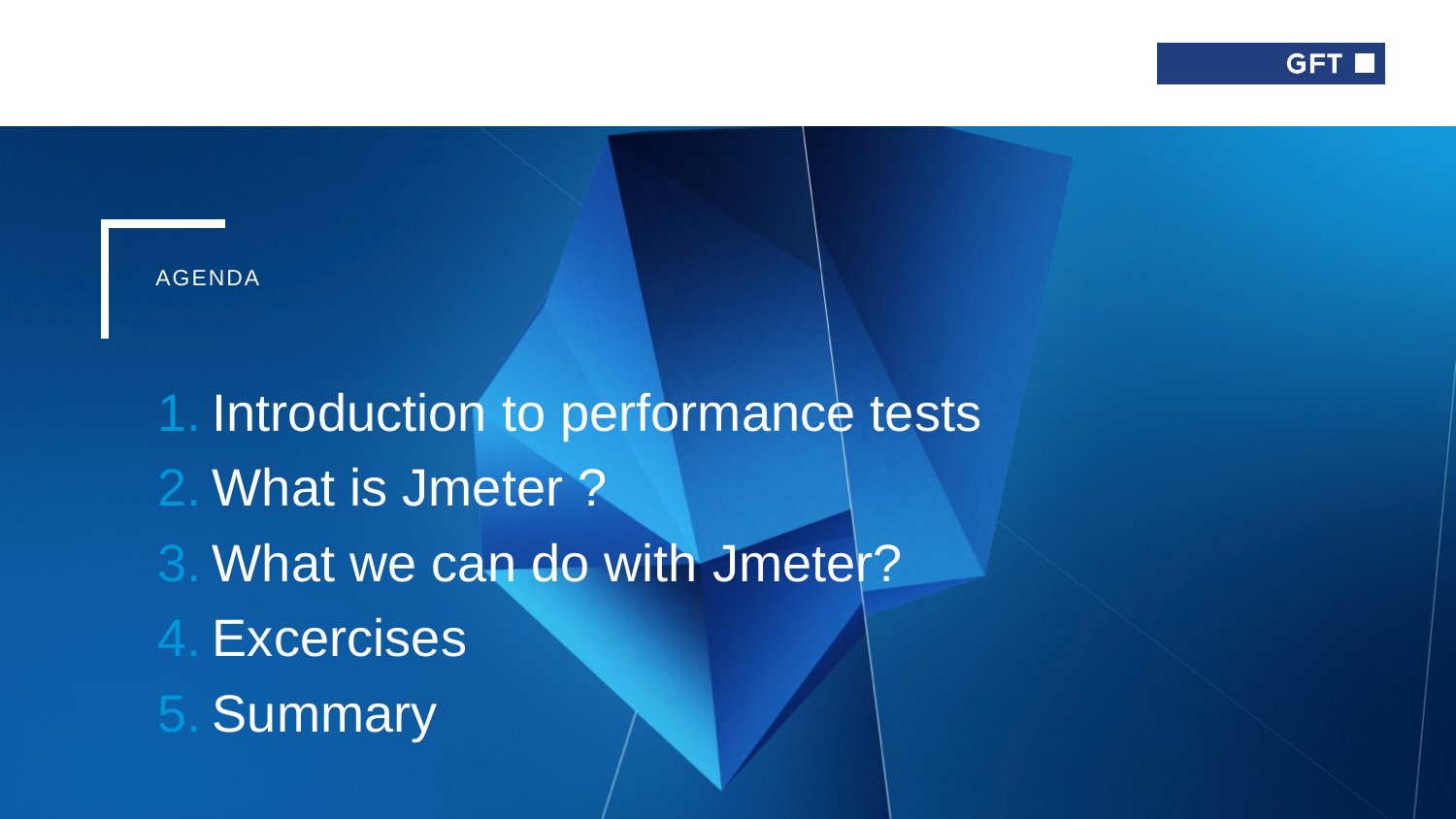

AGENDA

Introduction to performance tests
What is Jmeter ?
What we can do with Jmeter?
Excercises
Summary